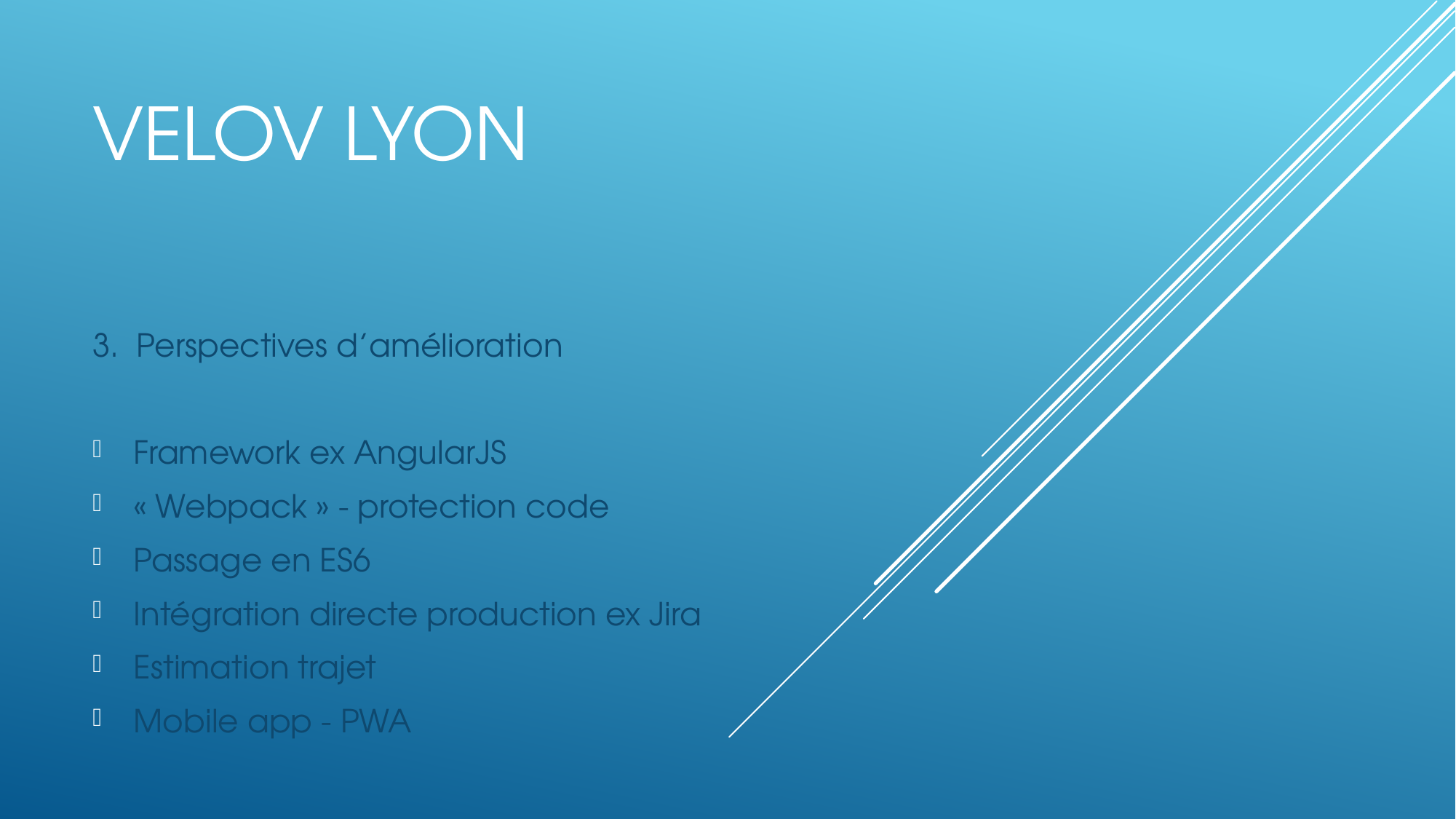

# VELOv lyon
3.  Perspectives d’amélioration

Framework ex AngularJS
« Webpack » - protection code
Passage en ES6
Intégration directe production ex Jira
Estimation trajet
Mobile app - PWA